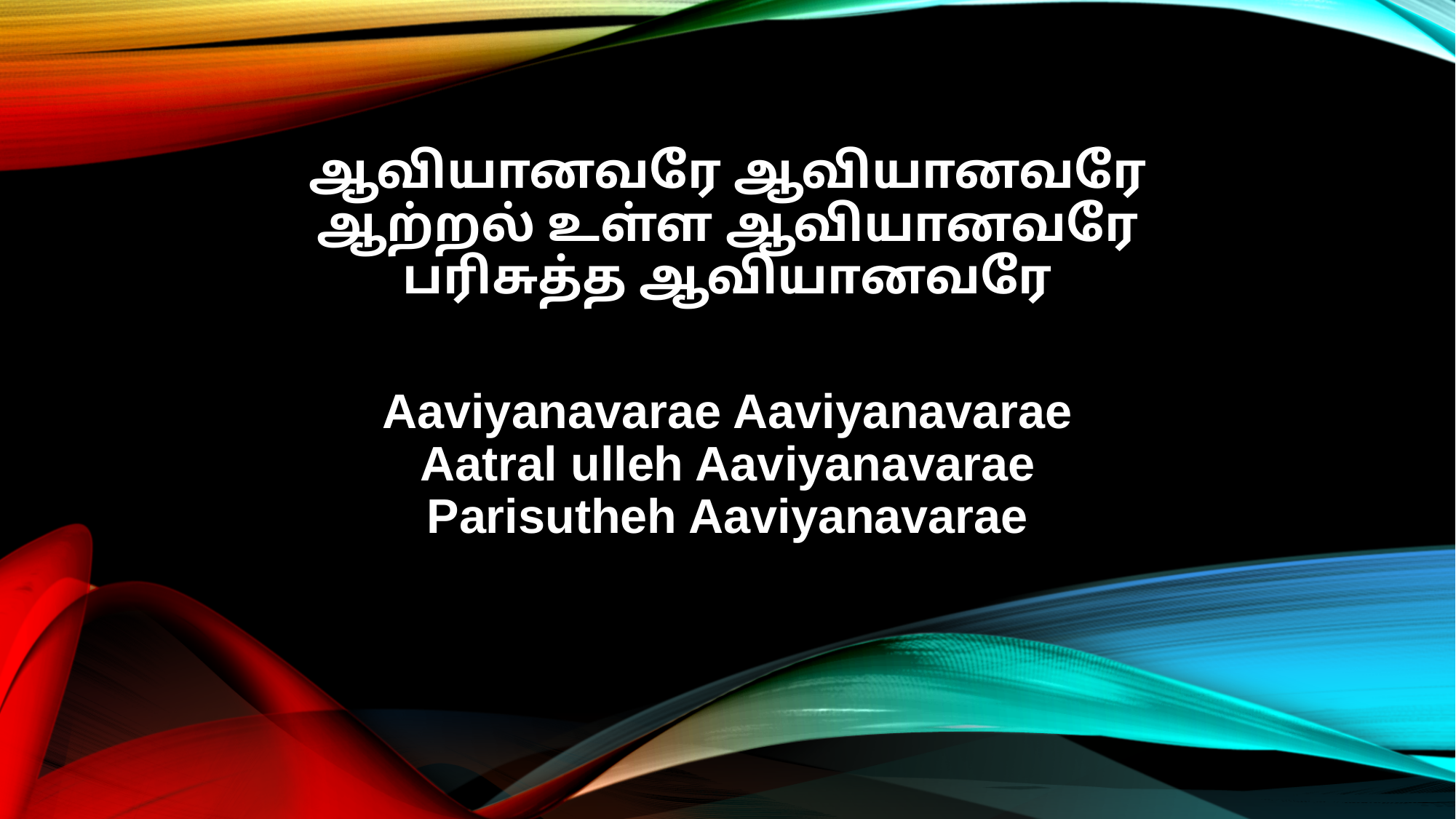

ஆவியானவரே ஆவியானவரே
ஆற்றல் உள்ள ஆவியானவரே
பரிசுத்த ஆவியானவரே

Aaviyanavarae Aaviyanavarae
Aatral ulleh Aaviyanavarae
Parisutheh Aaviyanavarae